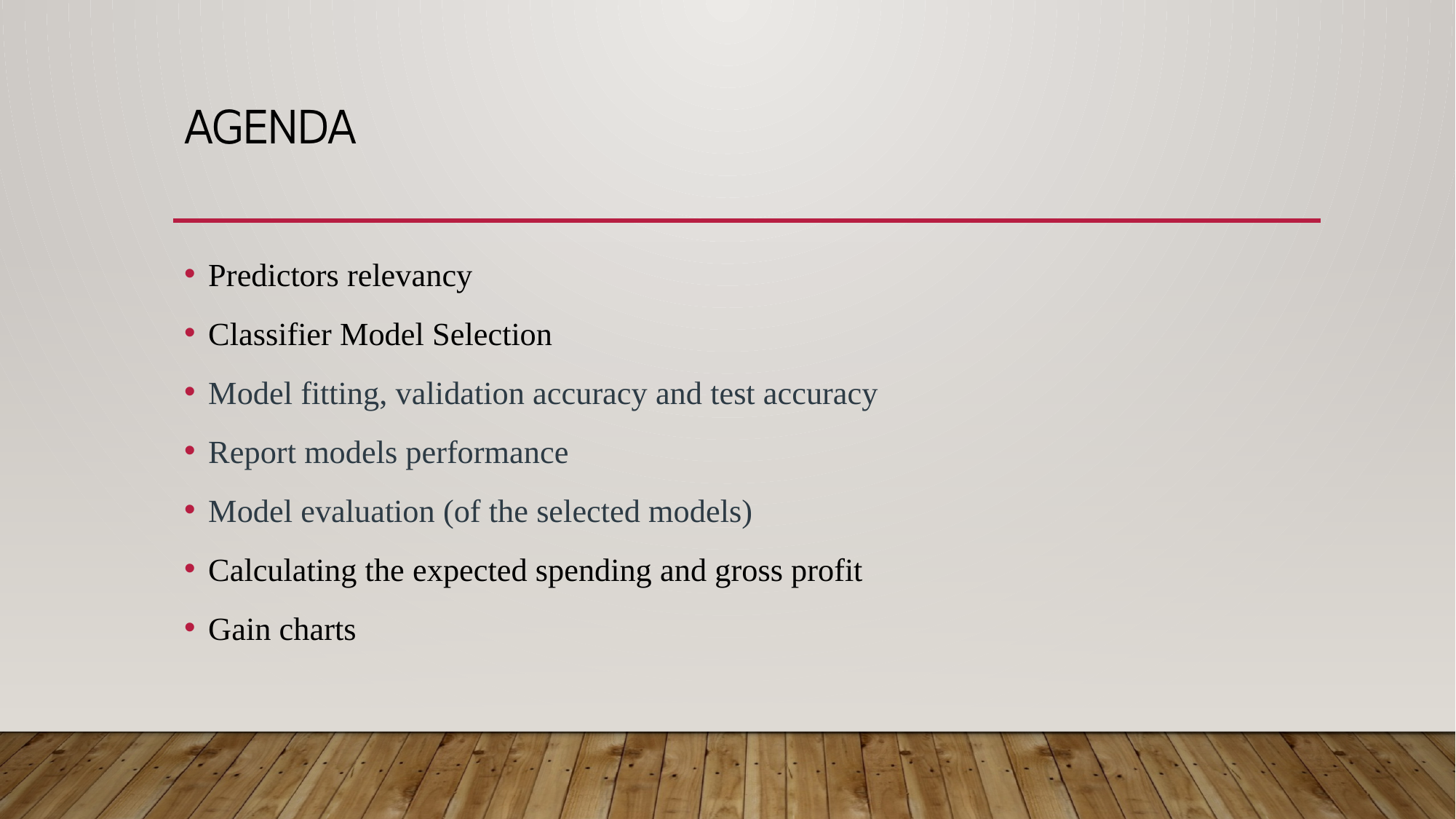

# Agenda
Predictors relevancy
Classifier Model Selection
Model fitting, validation accuracy and test accuracy
Report models performance
Model evaluation (of the selected models)
Calculating the expected spending and gross profit
Gain charts